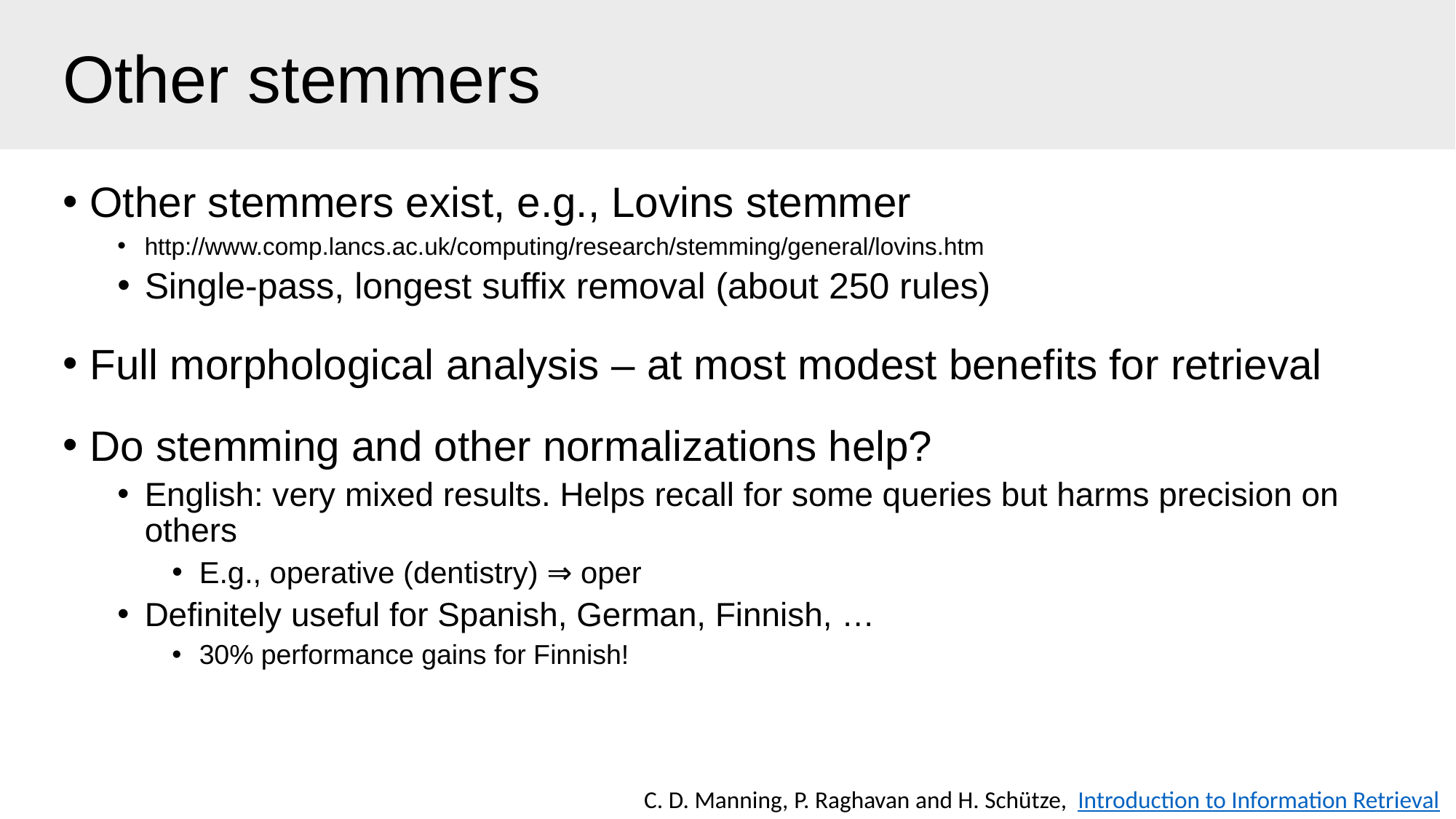

# Other stemmers
Other stemmers exist, e.g., Lovins stemmer
http://www.comp.lancs.ac.uk/computing/research/stemming/general/lovins.htm
Single-pass, longest suffix removal (about 250 rules)

Full morphological analysis – at most modest benefits for retrieval

Do stemming and other normalizations help?
English: very mixed results. Helps recall for some queries but harms precision on others
E.g., operative (dentistry) ⇒ oper
Definitely useful for Spanish, German, Finnish, …
30% performance gains for Finnish!
C. D. Manning, P. Raghavan and H. Schütze,  Introduction to Information Retrieval